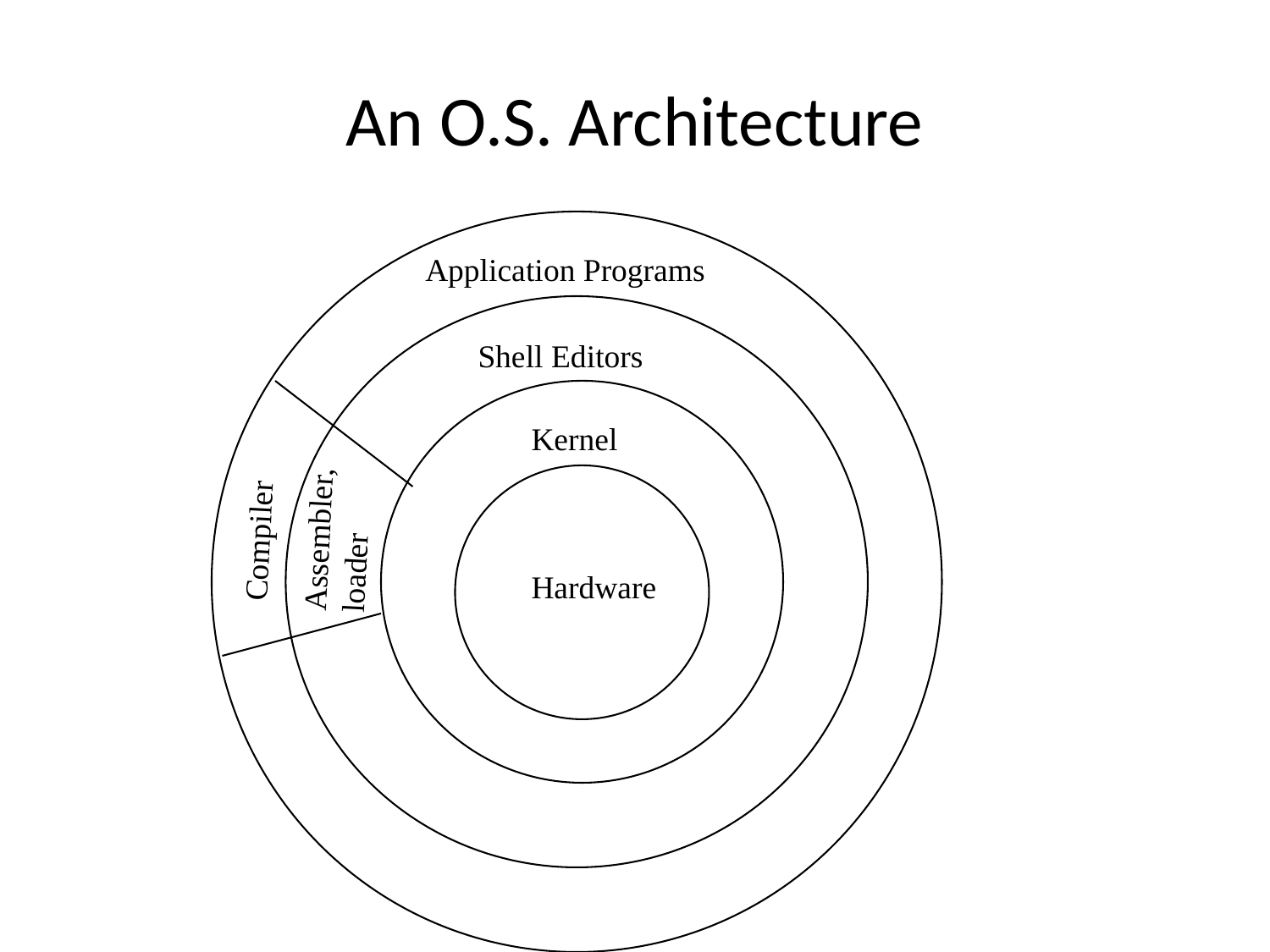

# An O.S. Architecture

Application Programs

Shell Editors

Kernel

Assembler, loader
Compiler
Hardware